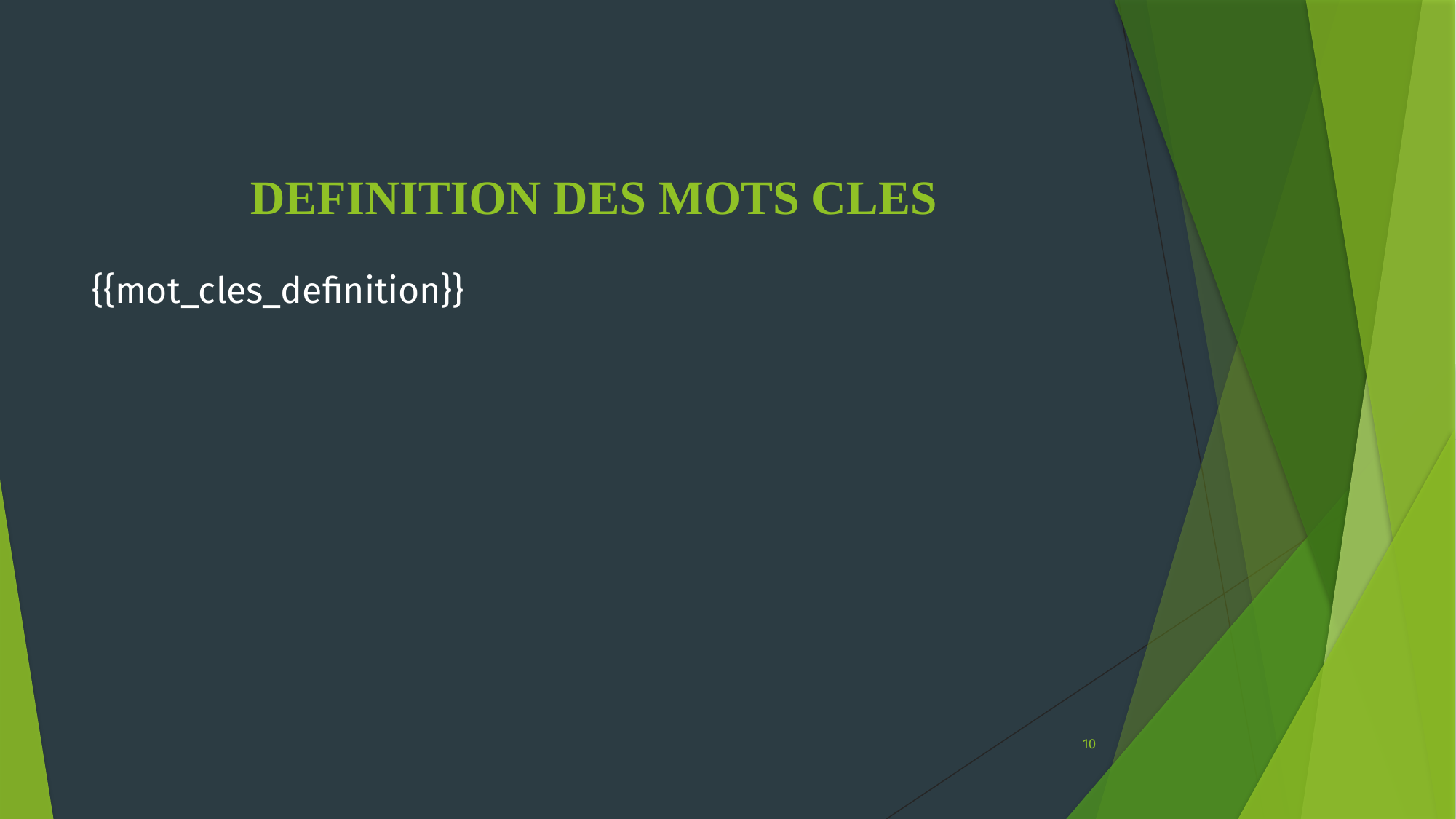

# DEFINITION DES MOTS CLES
{{mot_cles_definition}}

10